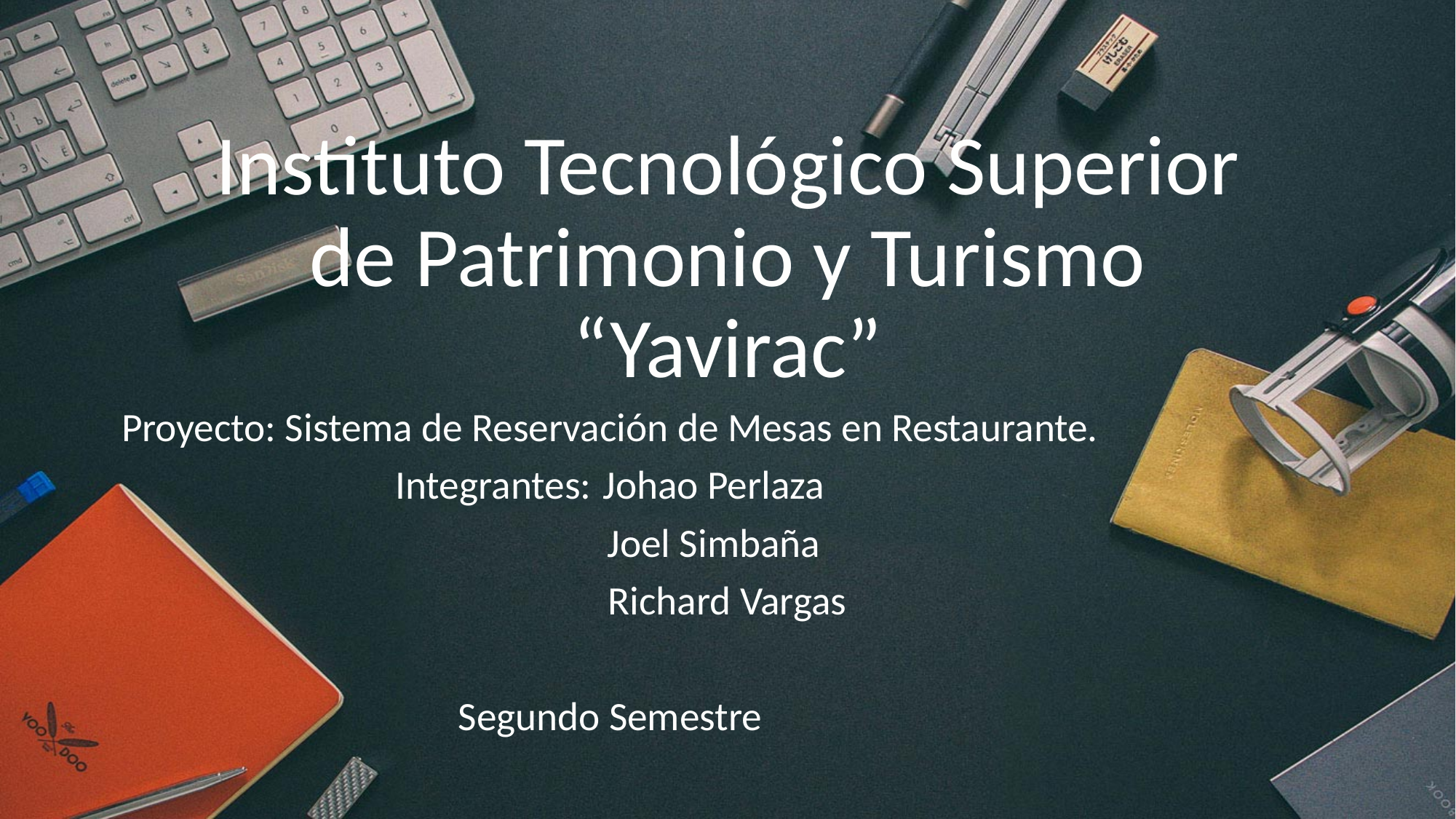

# Instituto Tecnológico Superior de Patrimonio y Turismo “Yavirac”
Proyecto: Sistema de Reservación de Mesas en Restaurante.
Integrantes:	Johao Perlaza
		Joel Simbaña
		   Richard Vargas

Segundo Semestre